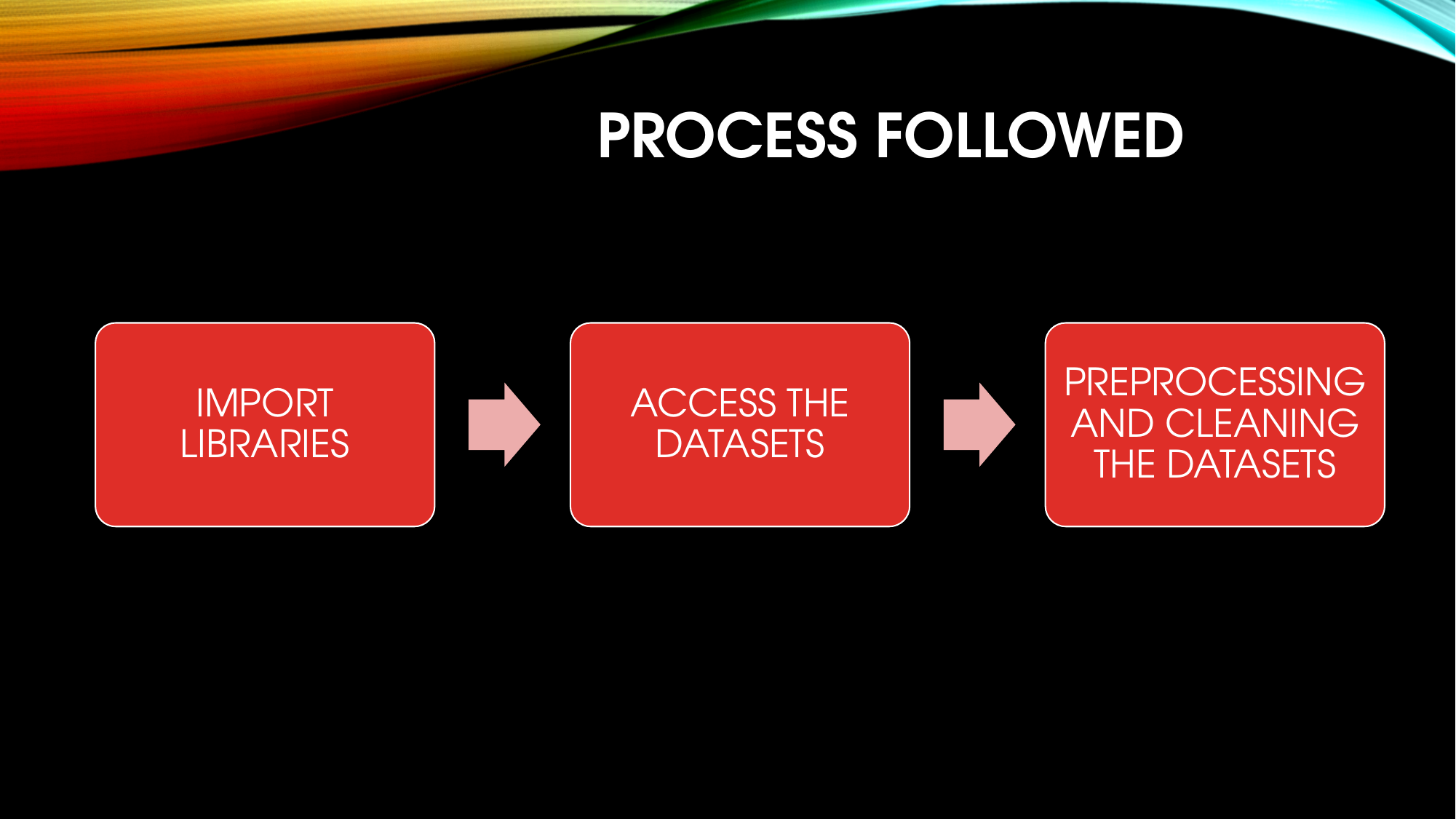

# PROCESS FOLLOWED
IMPORT LIBRARIES
ACCESS THE DATASETS
PREPROCESSING AND CLEANING THE DATASETS